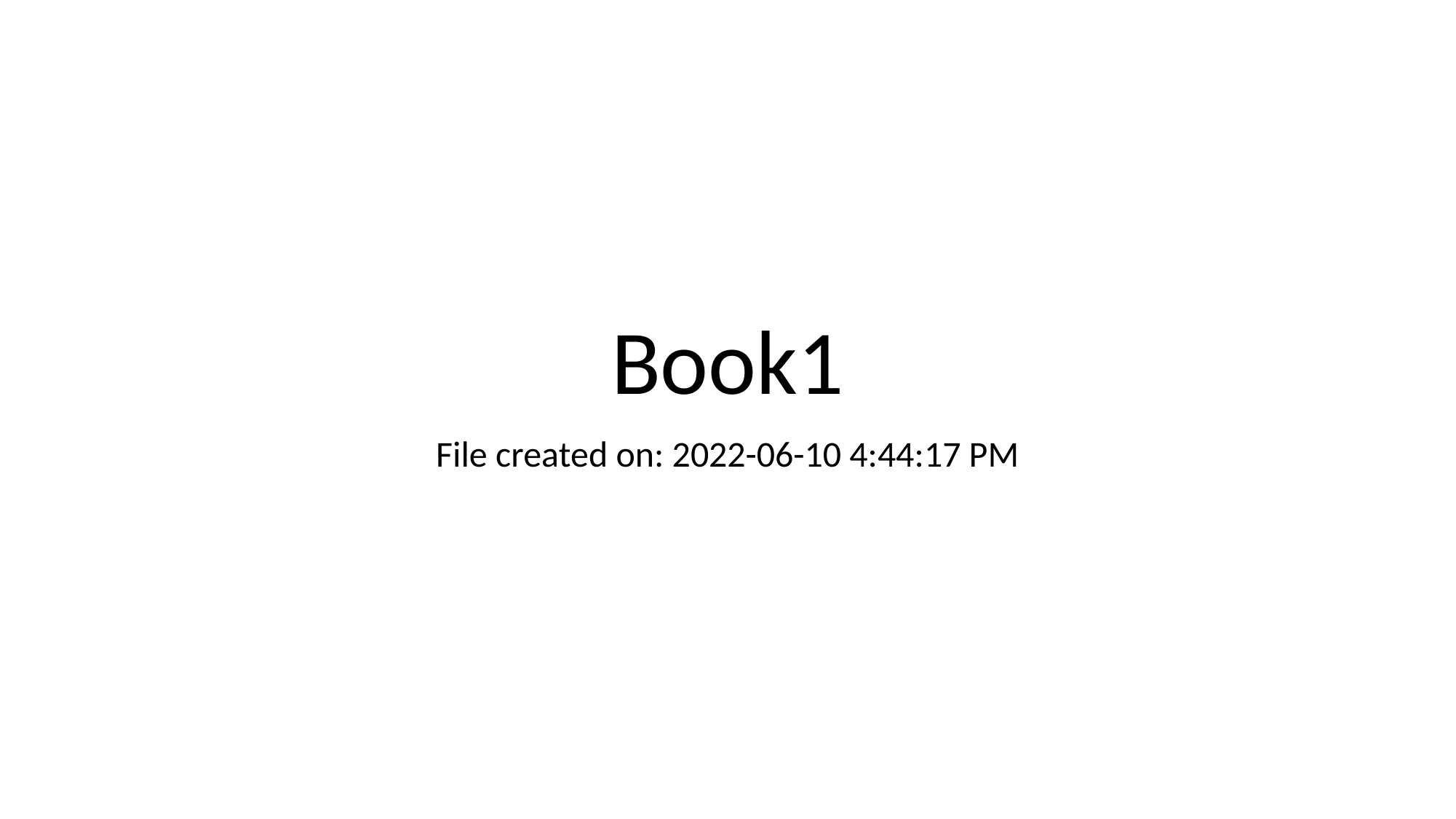

# Book1
File created on: 2022-06-10 4:44:17 PM